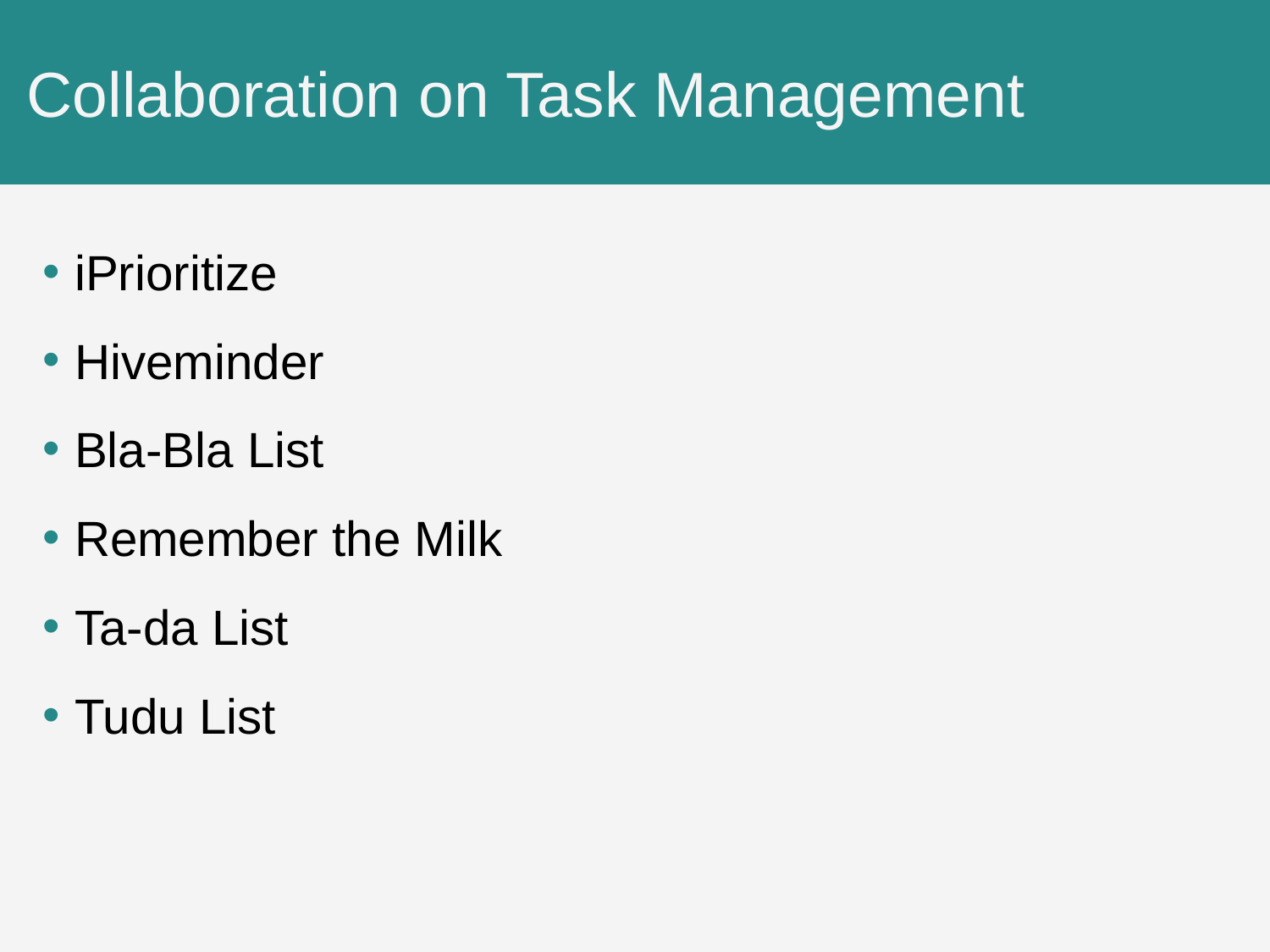

# Collaboration on Task Management
iPrioritize
Hiveminder
Bla-Bla List
Remember the Milk
Ta-da List
Tudu List